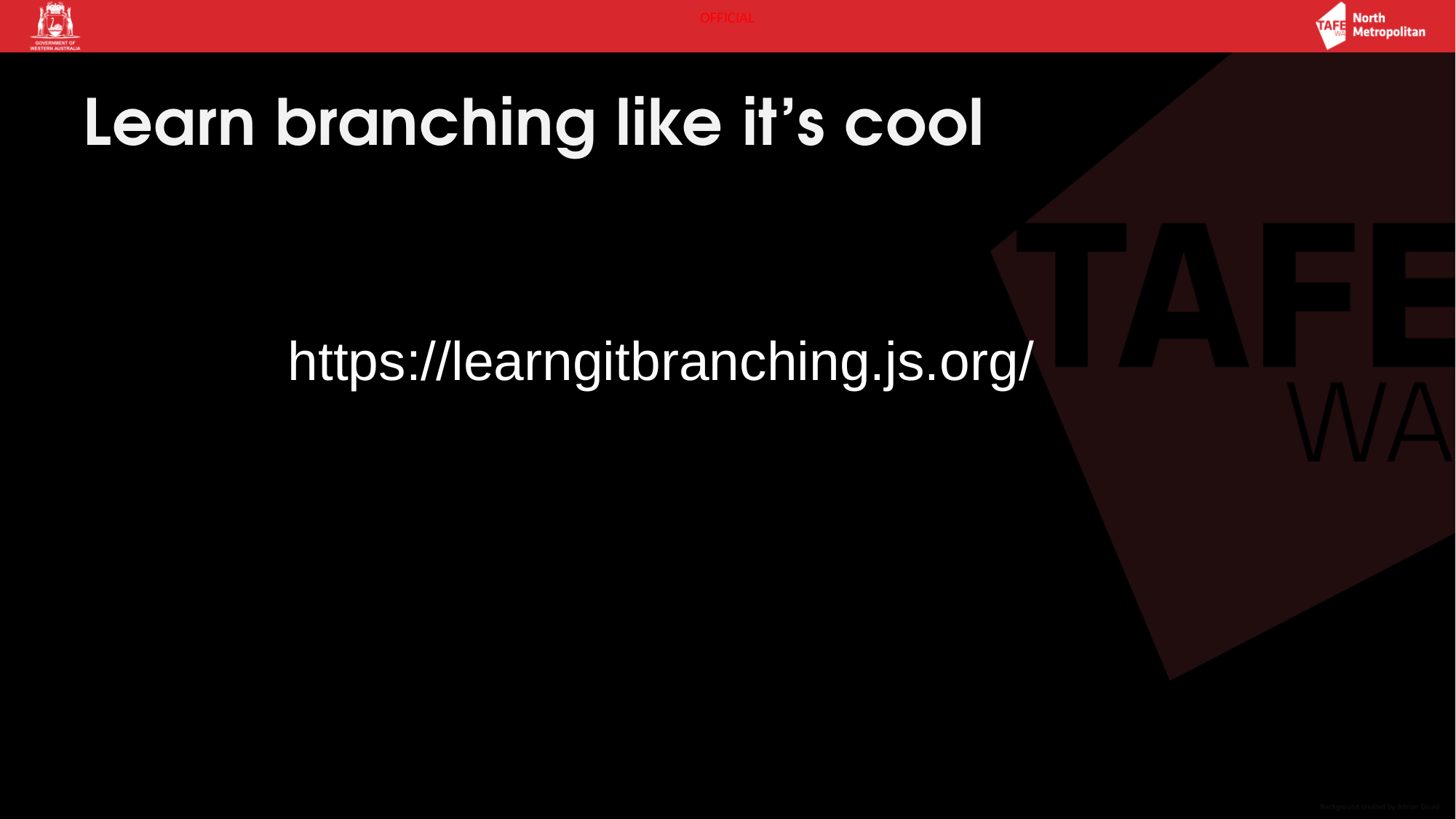

# Learn branching like it’s cool
https://learngitbranching.js.org/